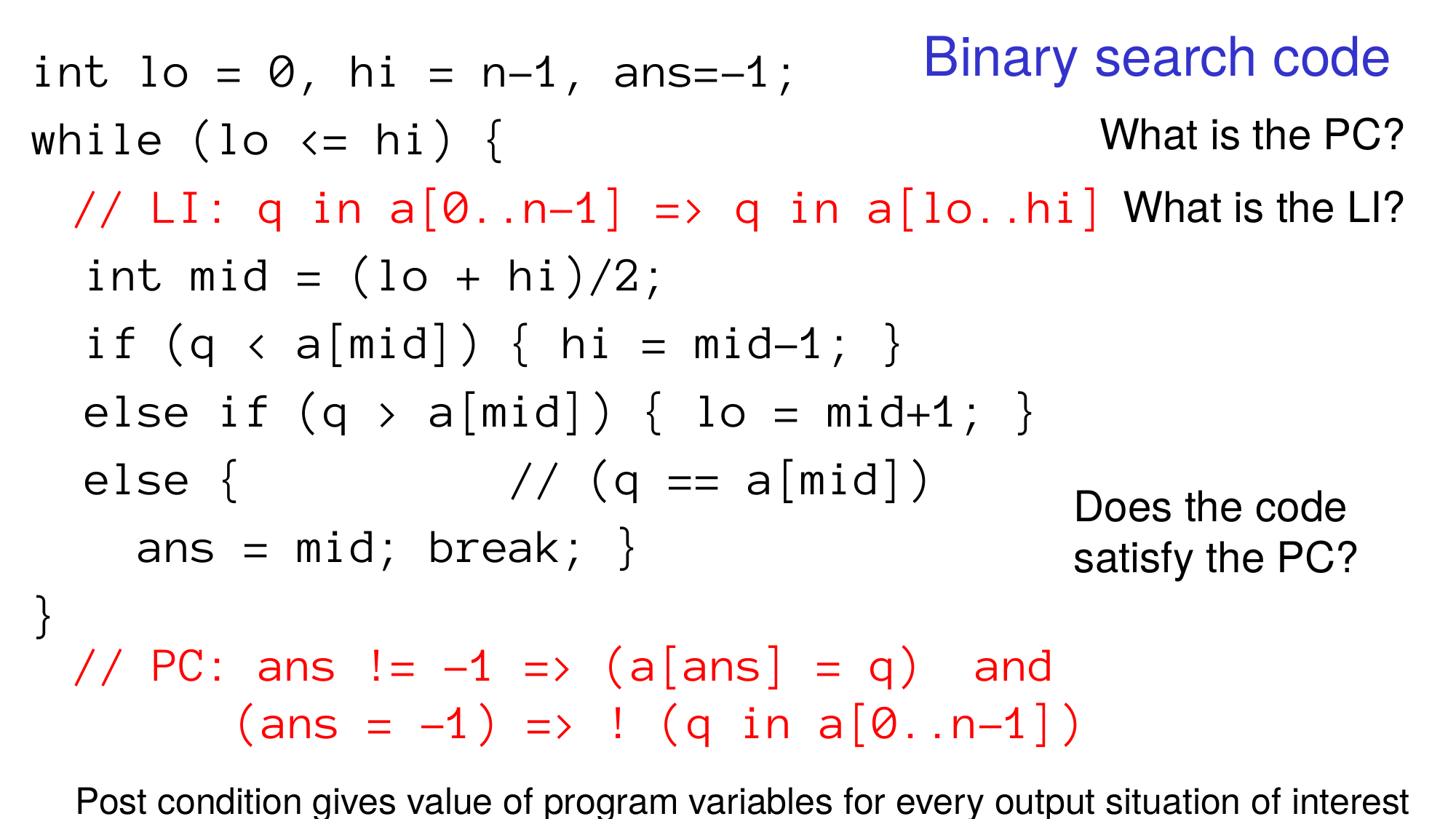

# Binary search code
int lo = 0, hi = n-1, ans=-1;
while (lo <= hi) {
	// LI: q in a[0..n-1] => q in a[lo..hi]
  int mid = (lo + hi)/2;
  if (q < a[mid]) { hi = mid-1; }
  else if (q > a[mid]) { lo = mid+1; }
  else {  		// (q == a[mid])
    ans = mid; break; }
}
What is the PC?
What is the LI?
Does the code
satisfy the PC?
// PC: ans != -1 => (a[ans] = q)  and
	  (ans = -1) => ! (q in a[0..n-1])
Post condition gives value of program variables for every output situation of interest